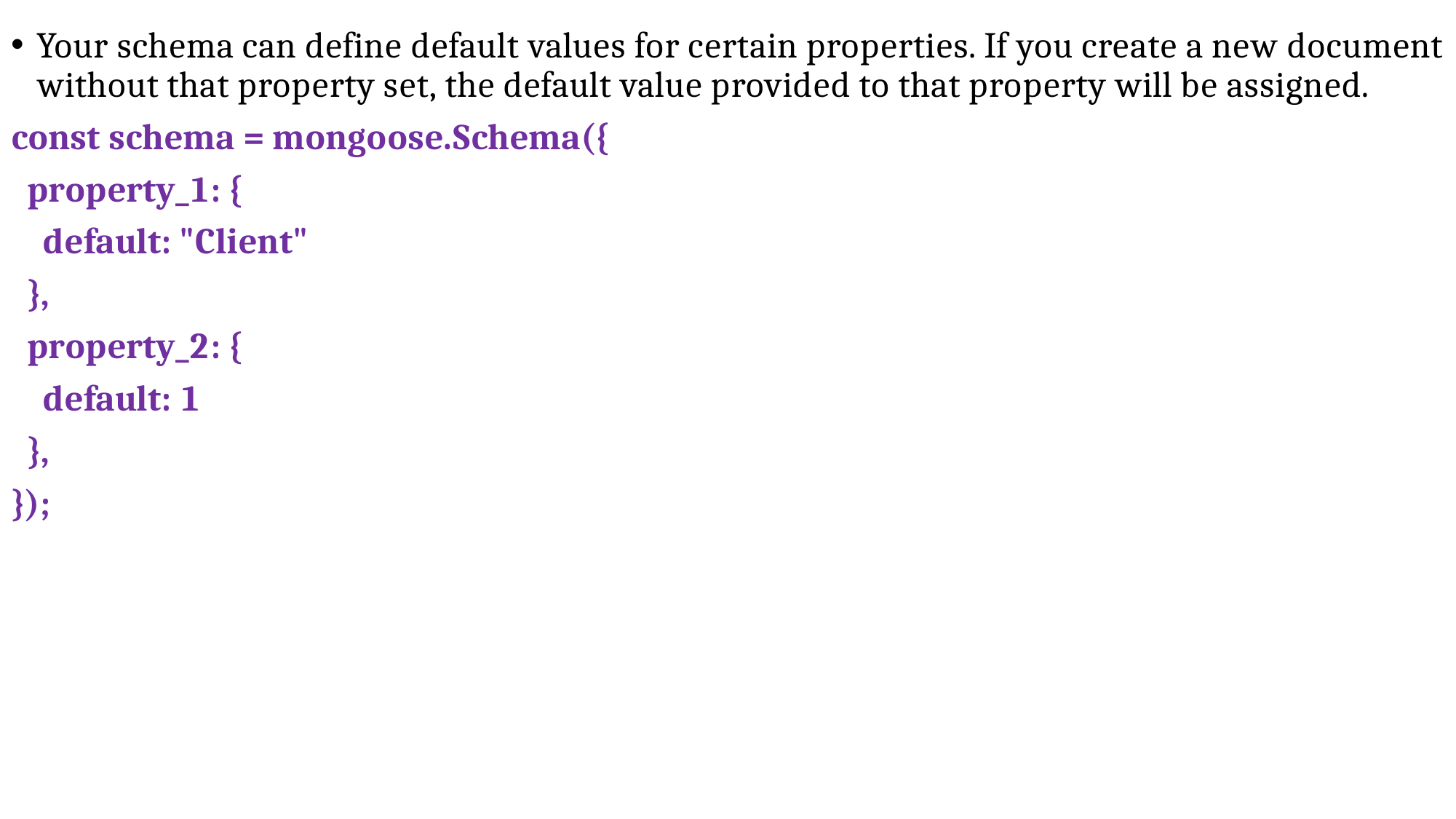

Your schema can define default values for certain properties. If you create a new document without that property set, the default value provided to that property will be assigned.
const schema = mongoose.Schema({
  property_1: {
    default: "Client"
  },
  property_2: {
    default: 1
  },
});